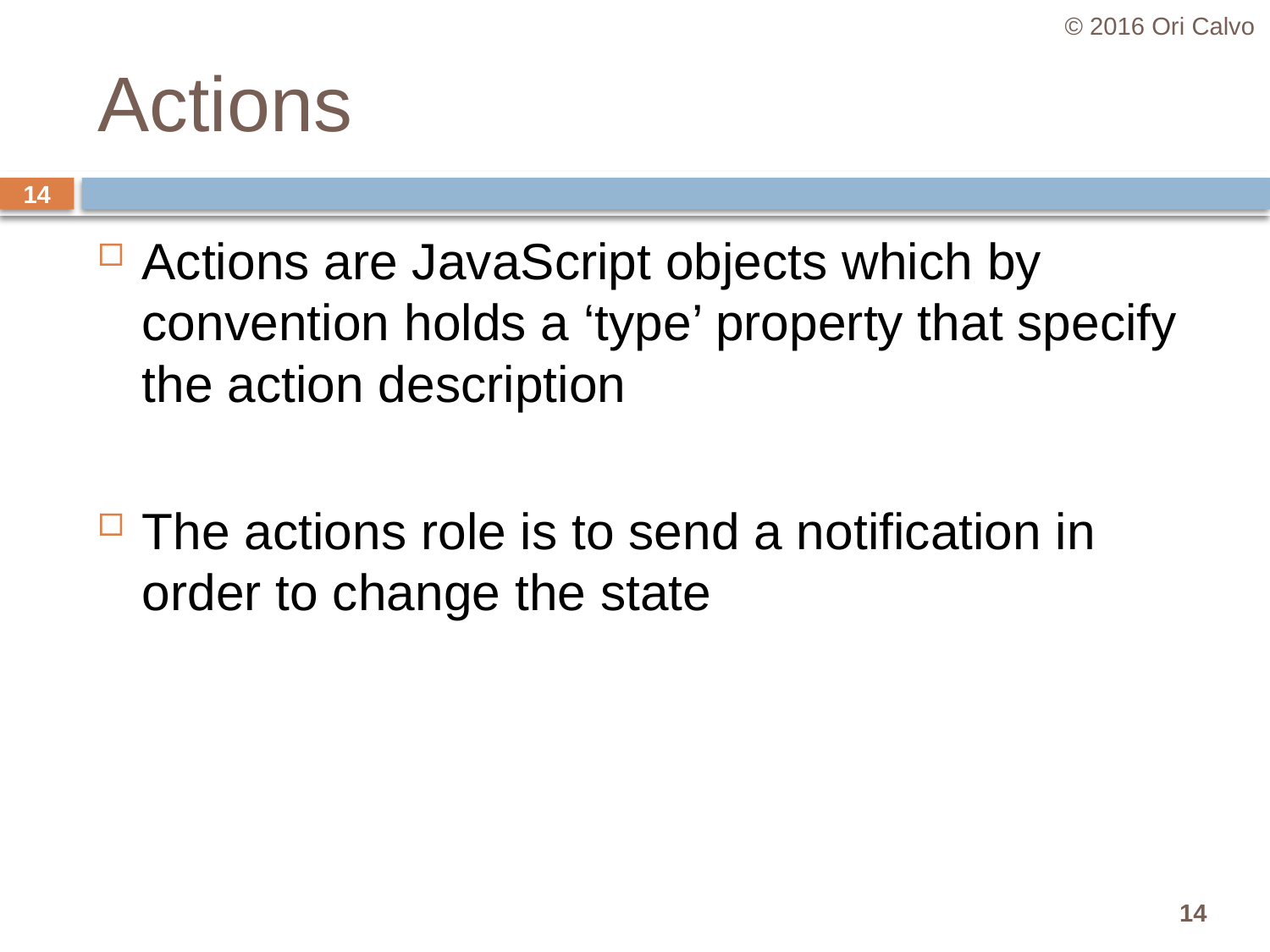

© 2016 Ori Calvo
# Actions
14
Actions are JavaScript objects which by convention holds a ‘type’ property that specify the action description

The actions role is to send a notification in order to change the state